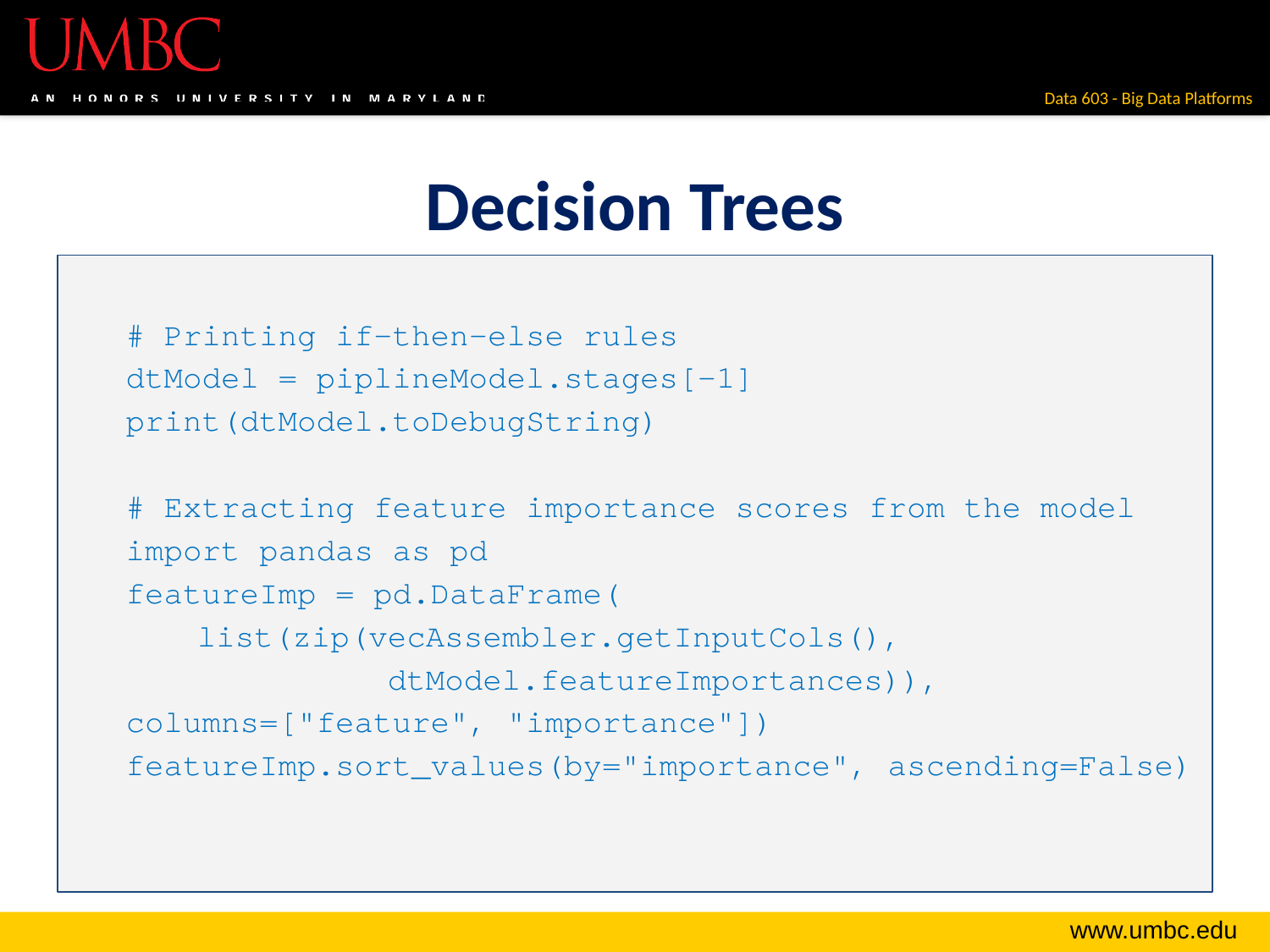

# Decision Trees
# Printing if-then-else rules
dtModel = piplineModel.stages[-1]
print(dtModel.toDebugString)

# Extracting feature importance scores from the model
import pandas as pd
featureImp = pd.DataFrame(
list(zip(vecAssembler.getInputCols(),
dtModel.featureImportances)),
﻿columns=["feature", "importance"])
featureImp.sort_values(by="importance", ascending=False)